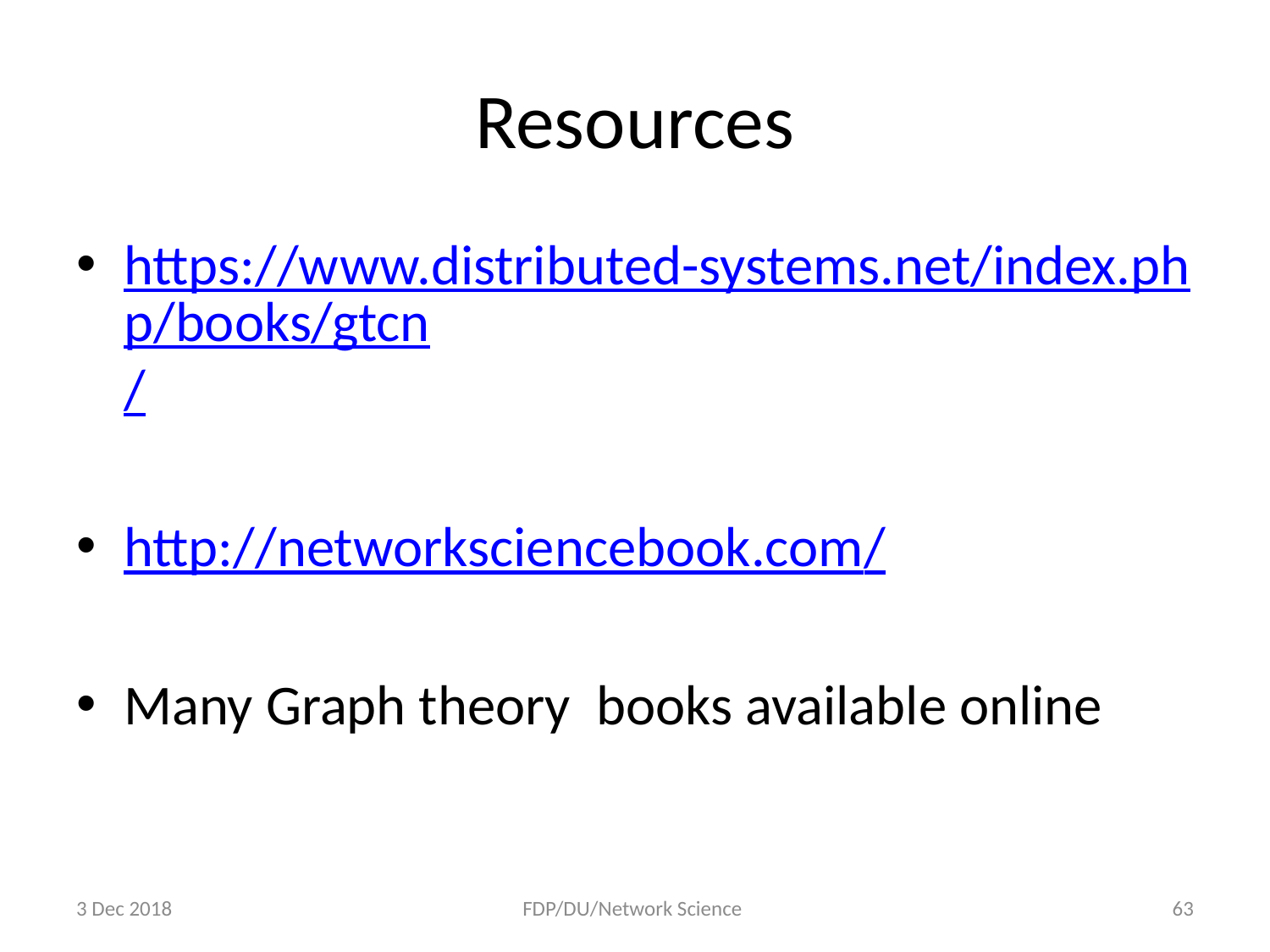

# Resources
https://www.distributed-systems.net/index.php/books/gtcn/

http://networksciencebook.com/

Many Graph theory  books available online

3 Dec 2018
FDP/DU/Network Science
63